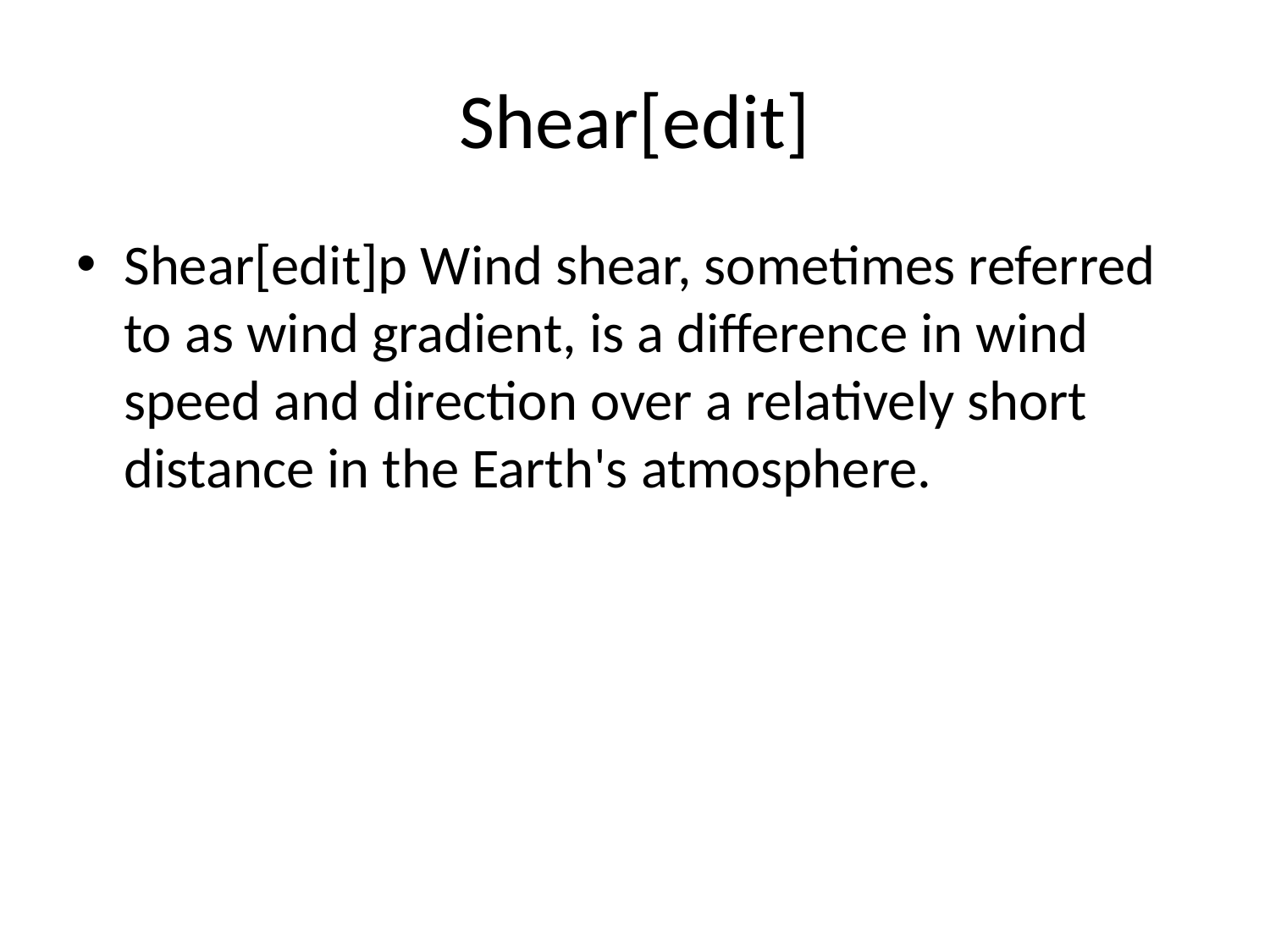

# Shear[edit]
Shear[edit]p Wind shear, sometimes referred to as wind gradient, is a difference in wind speed and direction over a relatively short distance in the Earth's atmosphere.